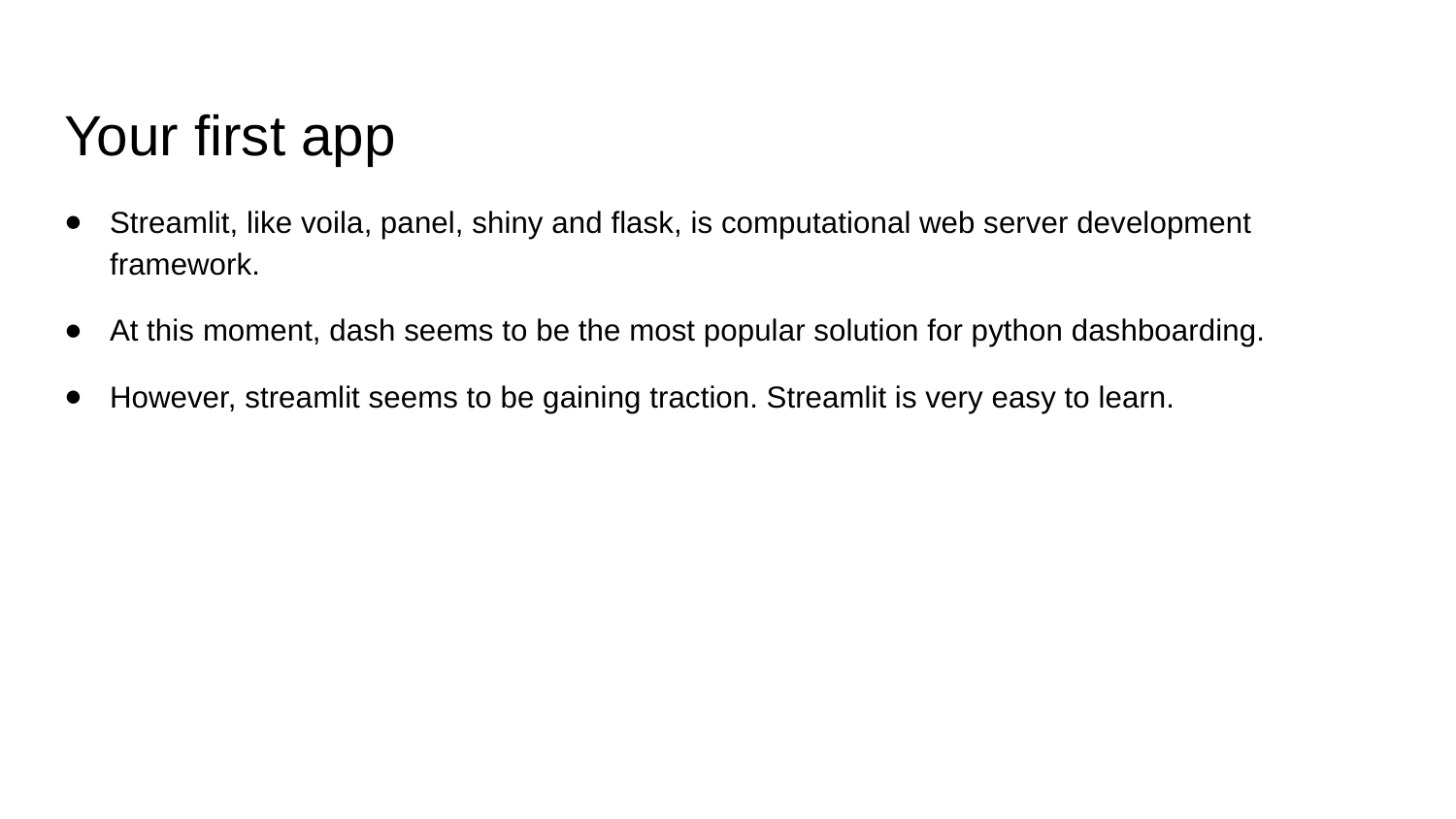

# Your first app
Streamlit, like voila, panel, shiny and flask, is computational web server development framework.
At this moment, dash seems to be the most popular solution for python dashboarding.
However, streamlit seems to be gaining traction. Streamlit is very easy to learn.